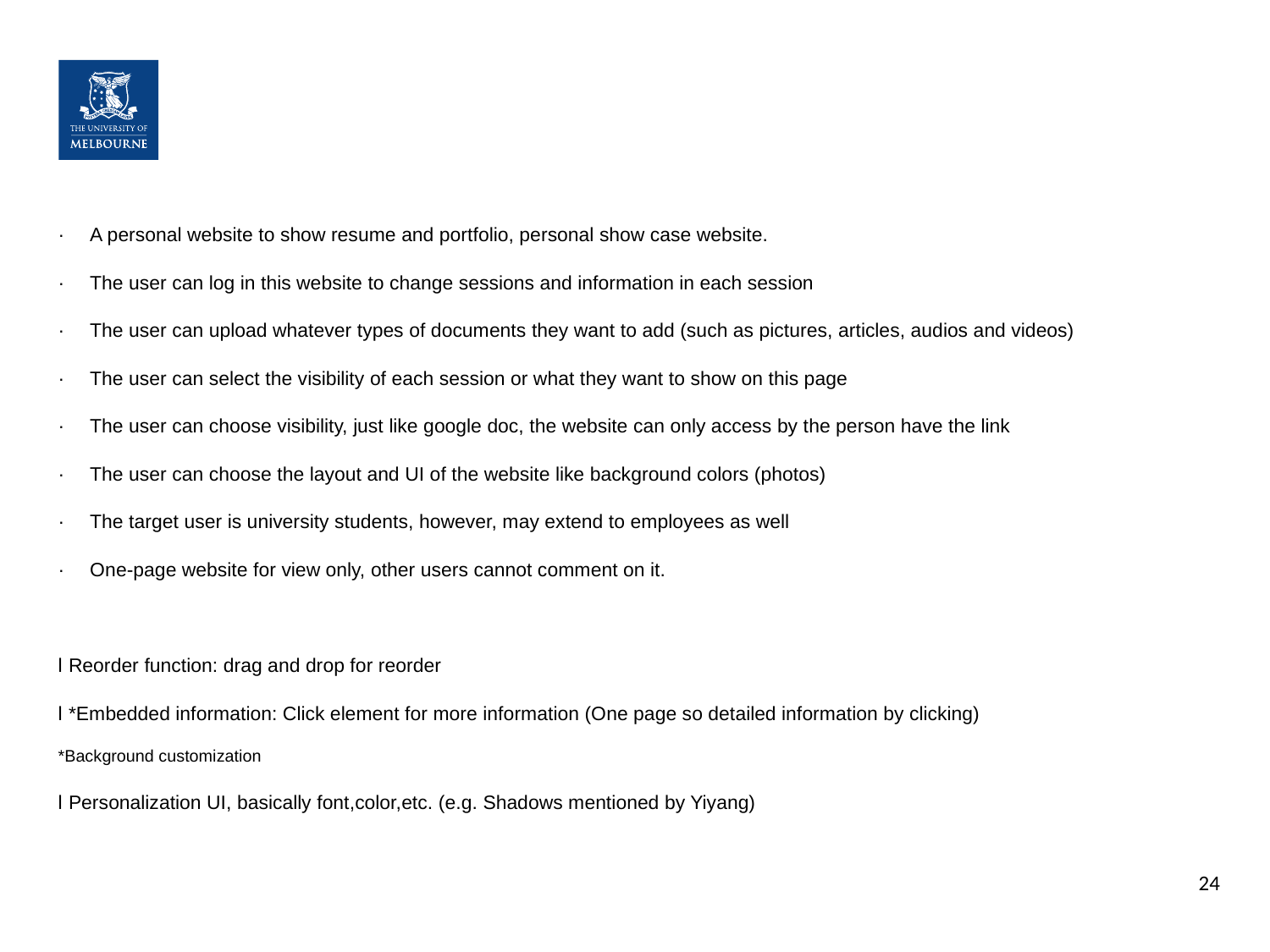

#
·        A personal website to show resume and portfolio, personal show case website.
·        The user can log in this website to change sessions and information in each session
·        The user can upload whatever types of documents they want to add (such as pictures, articles, audios and videos)
·        The user can select the visibility of each session or what they want to show on this page
·        The user can choose visibility, just like google doc, the website can only access by the person have the link
·        The user can choose the layout and UI of the website like background colors (photos)
·        The target user is university students, however, may extend to employees as well
·        One-page website for view only, other users cannot comment on it.

l  Reorder function: drag and drop for reorder
l  *Embedded information: Click element for more information (One page so detailed information by clicking)
*Background customization
l  Personalization UI, basically font,color,etc. (e.g. Shadows mentioned by Yiyang)

24